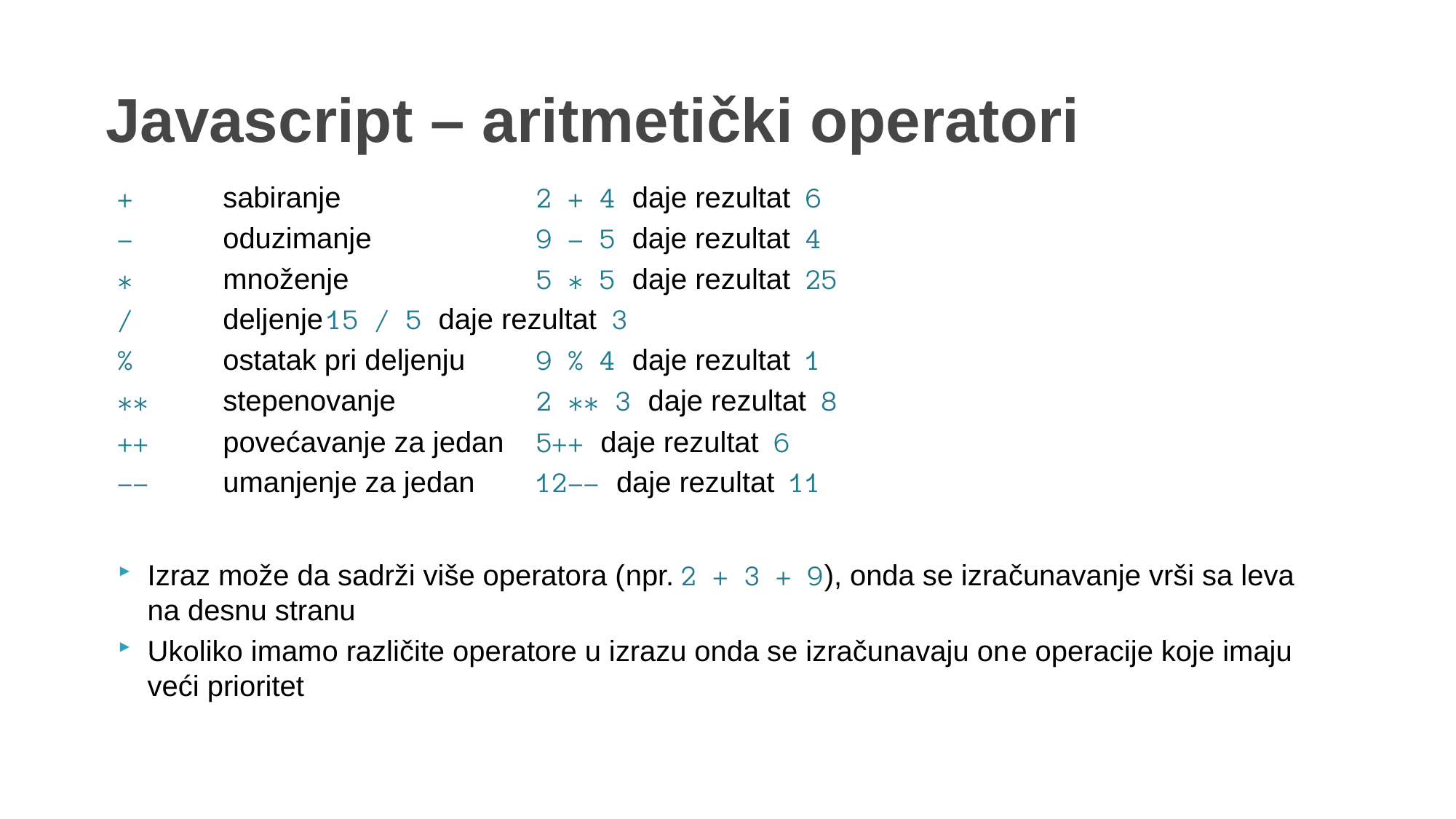

# Javascript – aritmetički operatori
+  	sabiranje			2 + 4 daje rezultat 6
-	oduzimanje			9 - 5 daje rezultat 4
*	množenje			5 * 5 daje rezultat 25
/	deljenje			15 / 5 daje rezultat 3
%	ostatak pri deljenju		9 % 4 daje rezultat 1
**	stepenovanje			2 ** 3 daje rezultat 8
++	povećavanje za jedan		5++ daje rezultat 6
--	umanjenje za jedan		12-- daje rezultat 11

Izraz može da sadrži više operatora (npr. 2 + 3 + 9), onda se izračunavanje vrši sa leva na desnu stranu
Ukoliko imamo različite operatore u izrazu onda se izračunavaju one operacije koje imaju veći prioritet